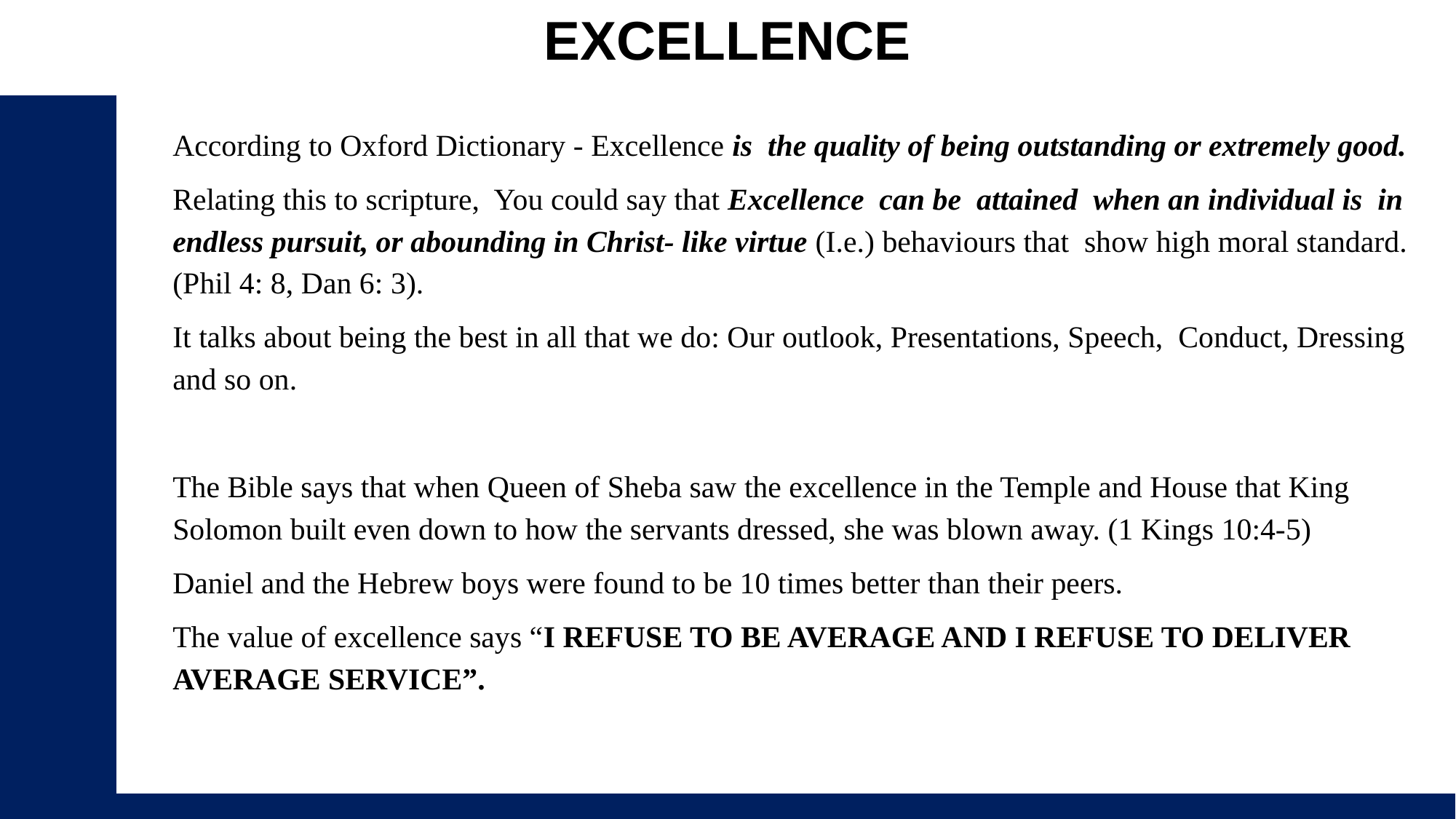

EXCELLENCE
According to Oxford Dictionary - Excellence is  the quality of being outstanding or extremely good.
Relating this to scripture,  You could say that Excellence  can be  attained  when an individual is  in endless pursuit, or abounding in Christ- like virtue (I.e.) behaviours that  show high moral standard. (Phil 4: 8, Dan 6: 3).
It talks about being the best in all that we do: Our outlook, Presentations, Speech,  Conduct, Dressing and so on.

The Bible says that when Queen of Sheba saw the excellence in the Temple and House that King Solomon built even down to how the servants dressed, she was blown away. (1 Kings 10:4-5)
Daniel and the Hebrew boys were found to be 10 times better than their peers.
The value of excellence says “I REFUSE TO BE AVERAGE AND I REFUSE TO DELIVER AVERAGE SERVICE”.